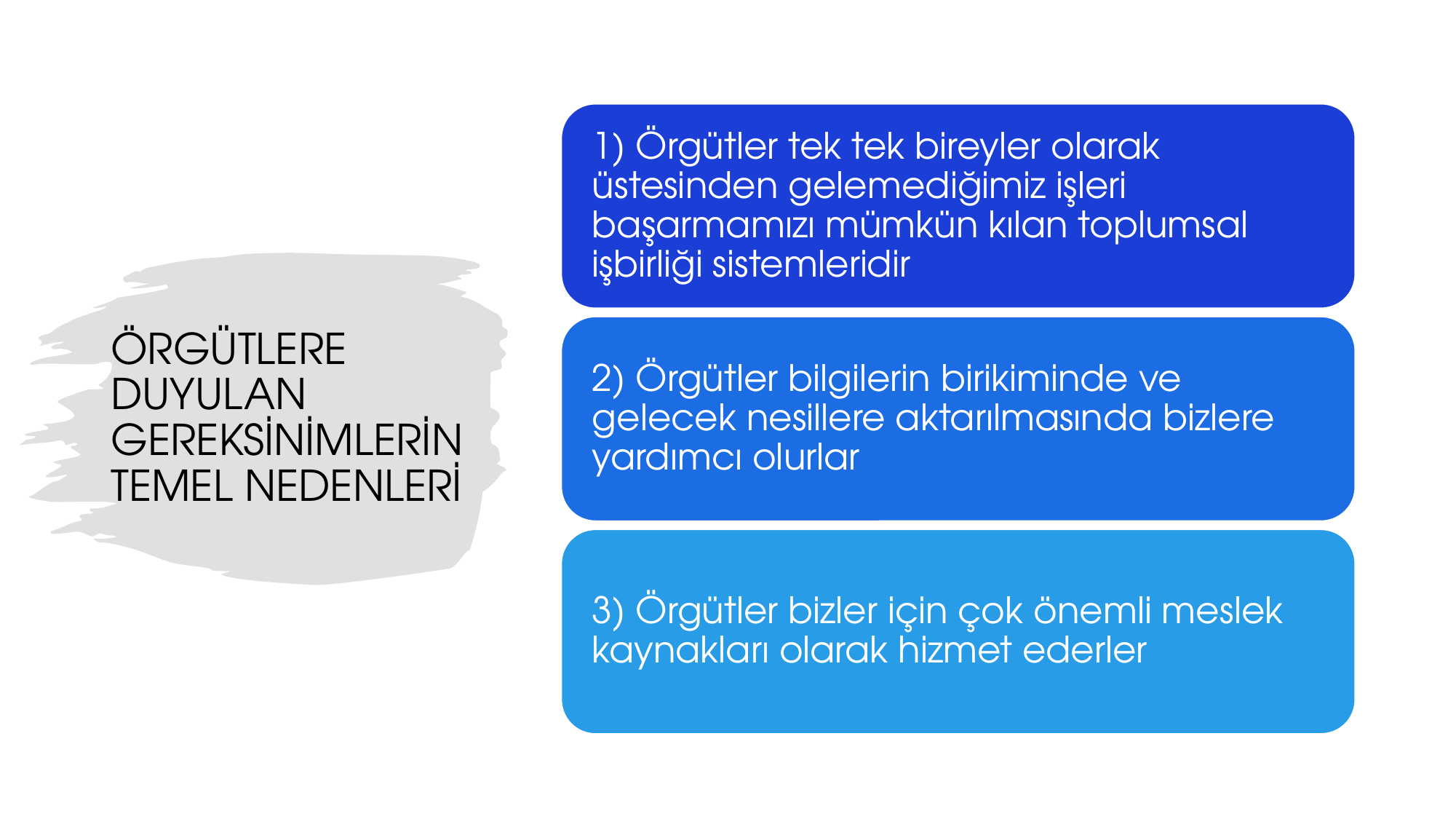

1) Örgütler tek tek bireyler olarak üstesinden gelemediğimiz işleri başarmamızı mümkün kılan toplumsal işbirliği sistemleridir
2) Örgütler bilgilerin birikiminde ve gelecek nesillere aktarılmasında bizlere yardımcı olurlar
3) Örgütler bizler için çok önemli meslek kaynakları olarak hizmet ederler
# ÖRGÜTLERE DUYULAN GEREKSİNİMLERİN TEMEL NEDENLERİ